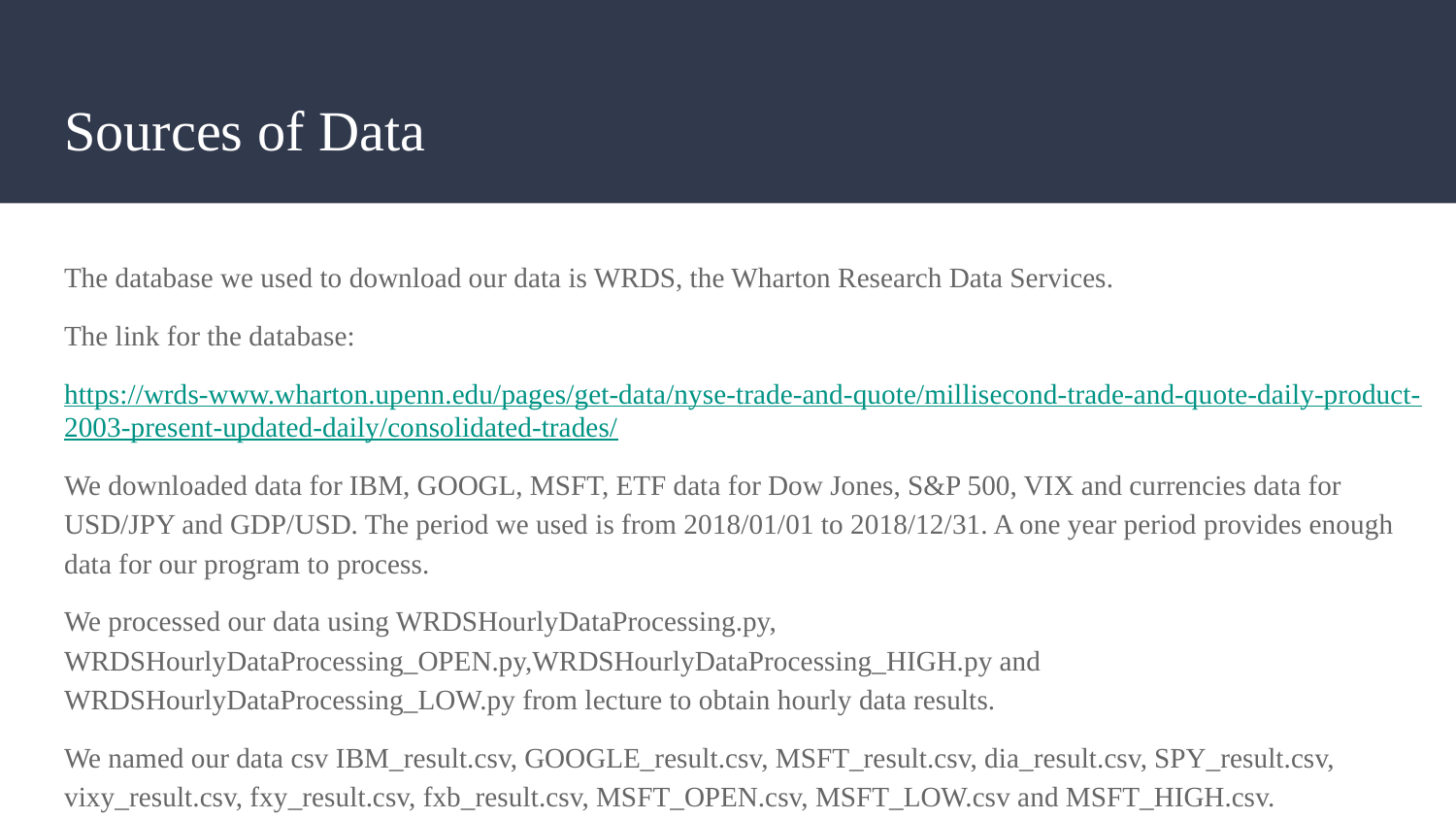

# Sources of Data
The database we used to download our data is WRDS, the Wharton Research Data Services.
The link for the database:
https://wrds-www.wharton.upenn.edu/pages/get-data/nyse-trade-and-quote/millisecond-trade-and-quote-daily-product-2003-present-updated-daily/consolidated-trades/
We downloaded data for IBM, GOOGL, MSFT, ETF data for Dow Jones, S&P 500, VIX and currencies data for USD/JPY and GDP/USD. The period we used is from 2018/01/01 to 2018/12/31. A one year period provides enough data for our program to process.
We processed our data using WRDSHourlyDataProcessing.py, WRDSHourlyDataProcessing_OPEN.py,WRDSHourlyDataProcessing_HIGH.py and WRDSHourlyDataProcessing_LOW.py from lecture to obtain hourly data results.
We named our data csv IBM_result.csv, GOOGLE_result.csv, MSFT_result.csv, dia_result.csv, SPY_result.csv, vixy_result.csv, fxy_result.csv, fxb_result.csv, MSFT_OPEN.csv, MSFT_LOW.csv and MSFT_HIGH.csv.